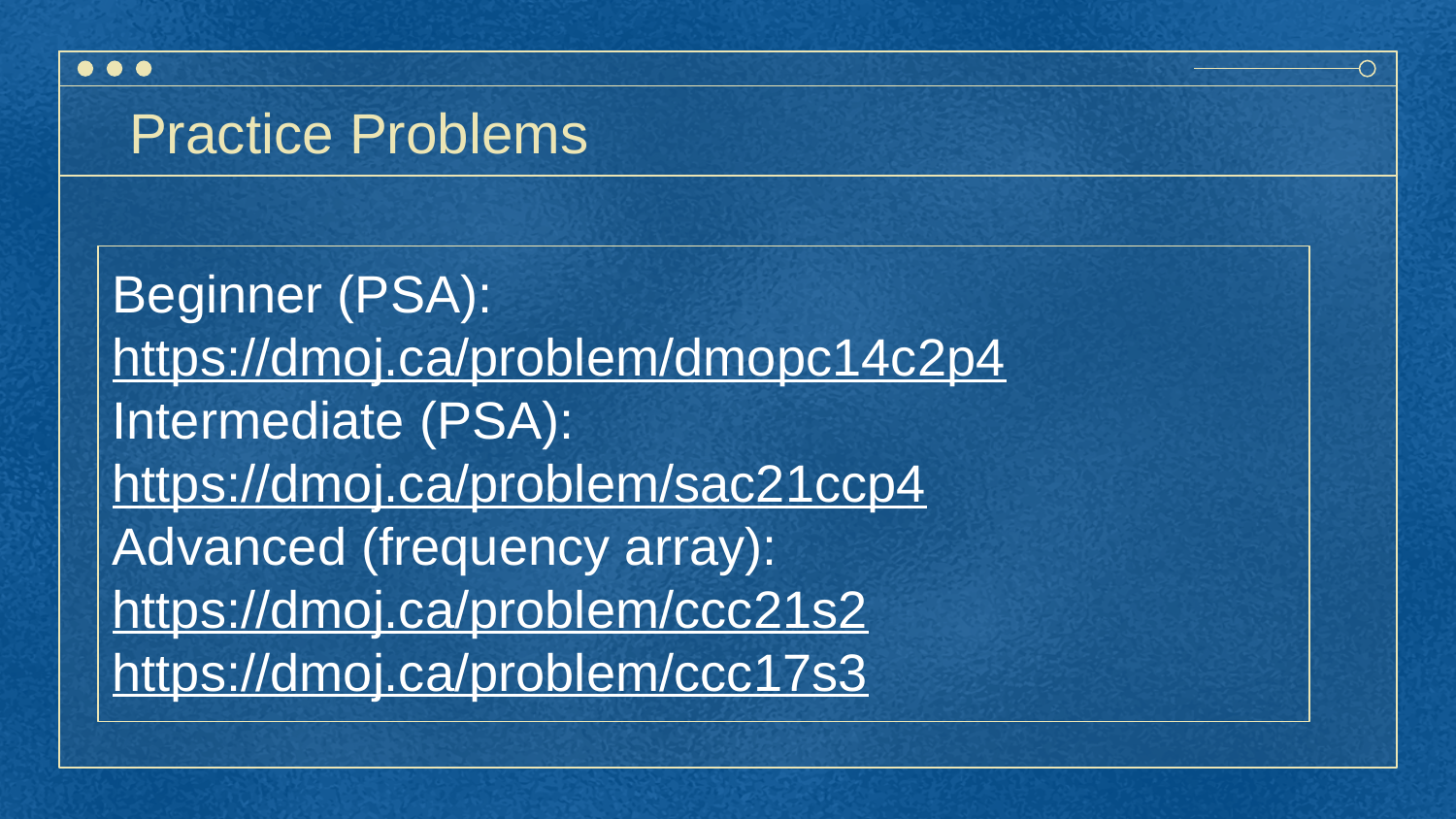

# Practice Problems
Beginner (PSA):
https://dmoj.ca/problem/dmopc14c2p4
Intermediate (PSA):
https://dmoj.ca/problem/sac21ccp4
Advanced (frequency array):
https://dmoj.ca/problem/ccc21s2
https://dmoj.ca/problem/ccc17s3